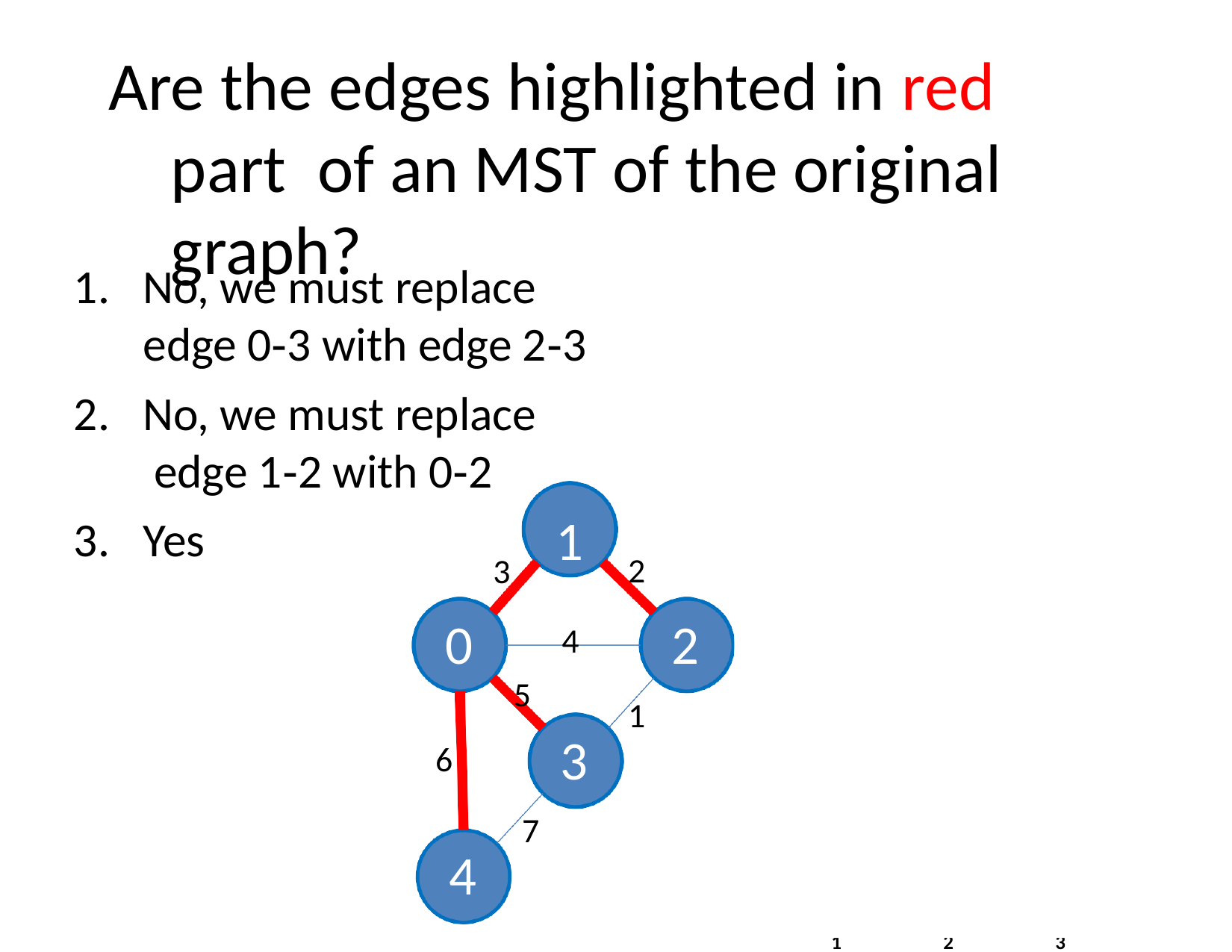

# Are the edges highlighted in red part  of an MST of the original graph?
20

0	1

1	2	3

No, we must replace  edge 0‐3 with edge 2‐3
No, we must replace  edge 1‐2 with 0‐2
1
4
5

3.
Yes
2
3
0
2
1
3
6

7

4